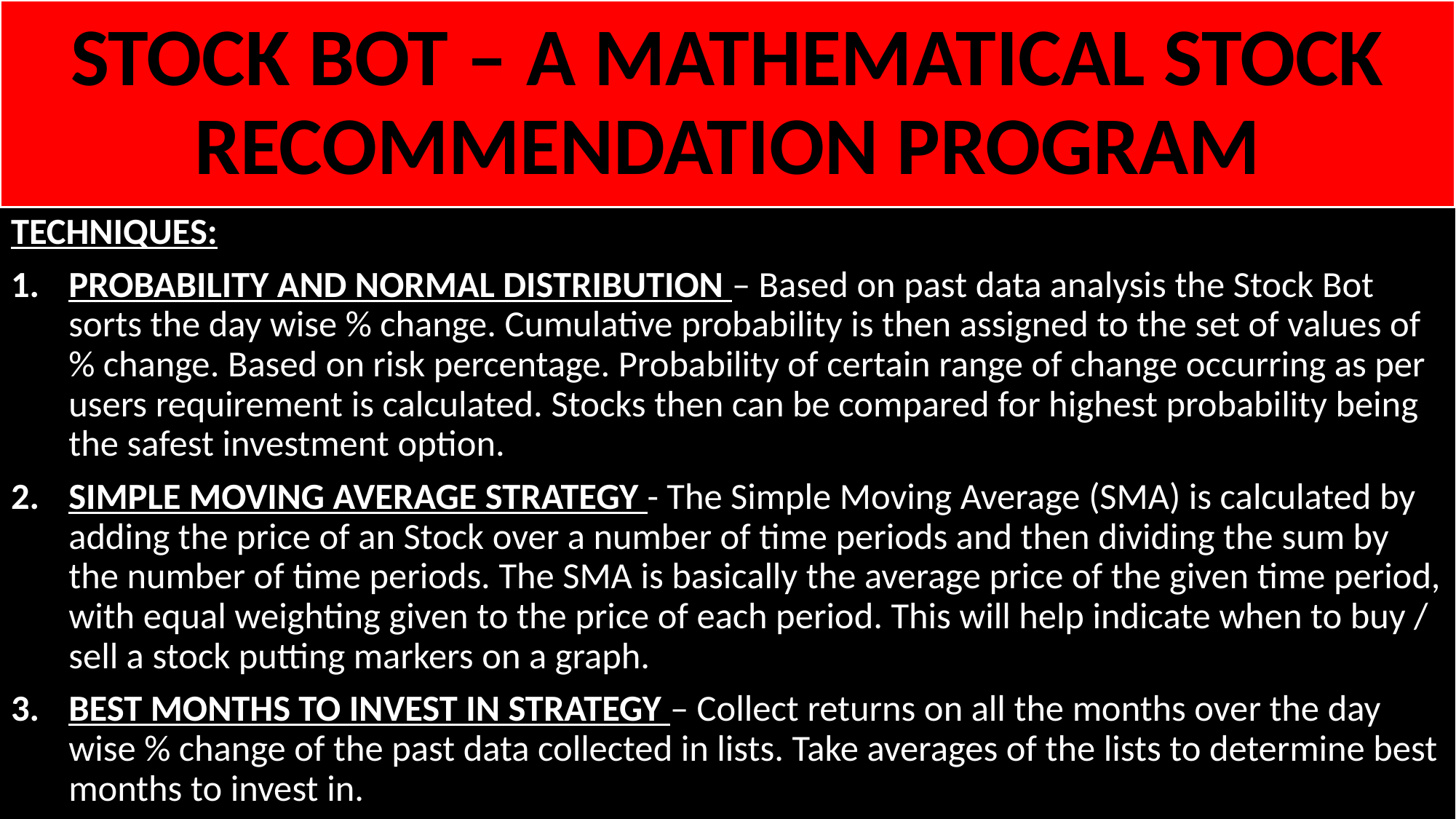

STOCK BOT – A MATHEMATICAL STOCK RECOMMENDATION PROGRAM
TECHNIQUES:
PROBABILITY AND NORMAL DISTRIBUTION – Based on past data analysis the Stock Bot sorts the day wise % change. Cumulative probability is then assigned to the set of values of % change. Based on risk percentage. Probability of certain range of change occurring as per users requirement is calculated. Stocks then can be compared for highest probability being the safest investment option.
SIMPLE MOVING AVERAGE STRATEGY - The Simple Moving Average (SMA) is calculated by adding the price of an Stock over a number of time periods and then dividing the sum by the number of time periods. The SMA is basically the average price of the given time period, with equal weighting given to the price of each period. This will help indicate when to buy / sell a stock putting markers on a graph.
BEST MONTHS TO INVEST IN STRATEGY – Collect returns on all the months over the day wise % change of the past data collected in lists. Take averages of the lists to determine best months to invest in.